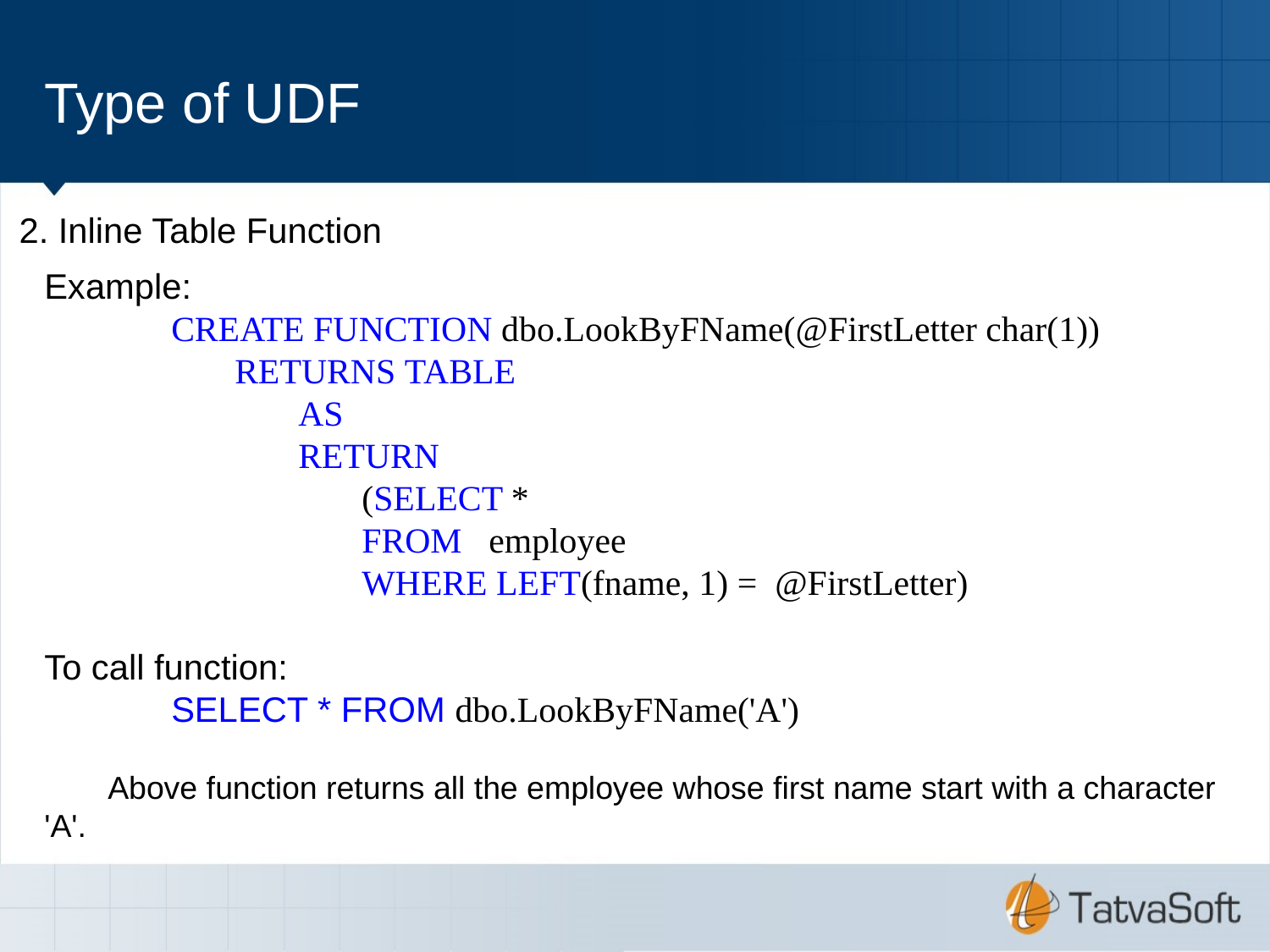

Type of UDF
2. Inline Table Function
Example:
		CREATE FUNCTION dbo.LookByFName(@FirstLetter char(1))
			RETURNS TABLE
				AS
         			RETURN
					(SELECT *
					FROM 	employee
					WHERE LEFT(fname, 1) =  @FirstLetter)

To call function:
		SELECT * FROM dbo.LookByFName('A')

	Above function returns all the employee whose first name start with a character 'A'.